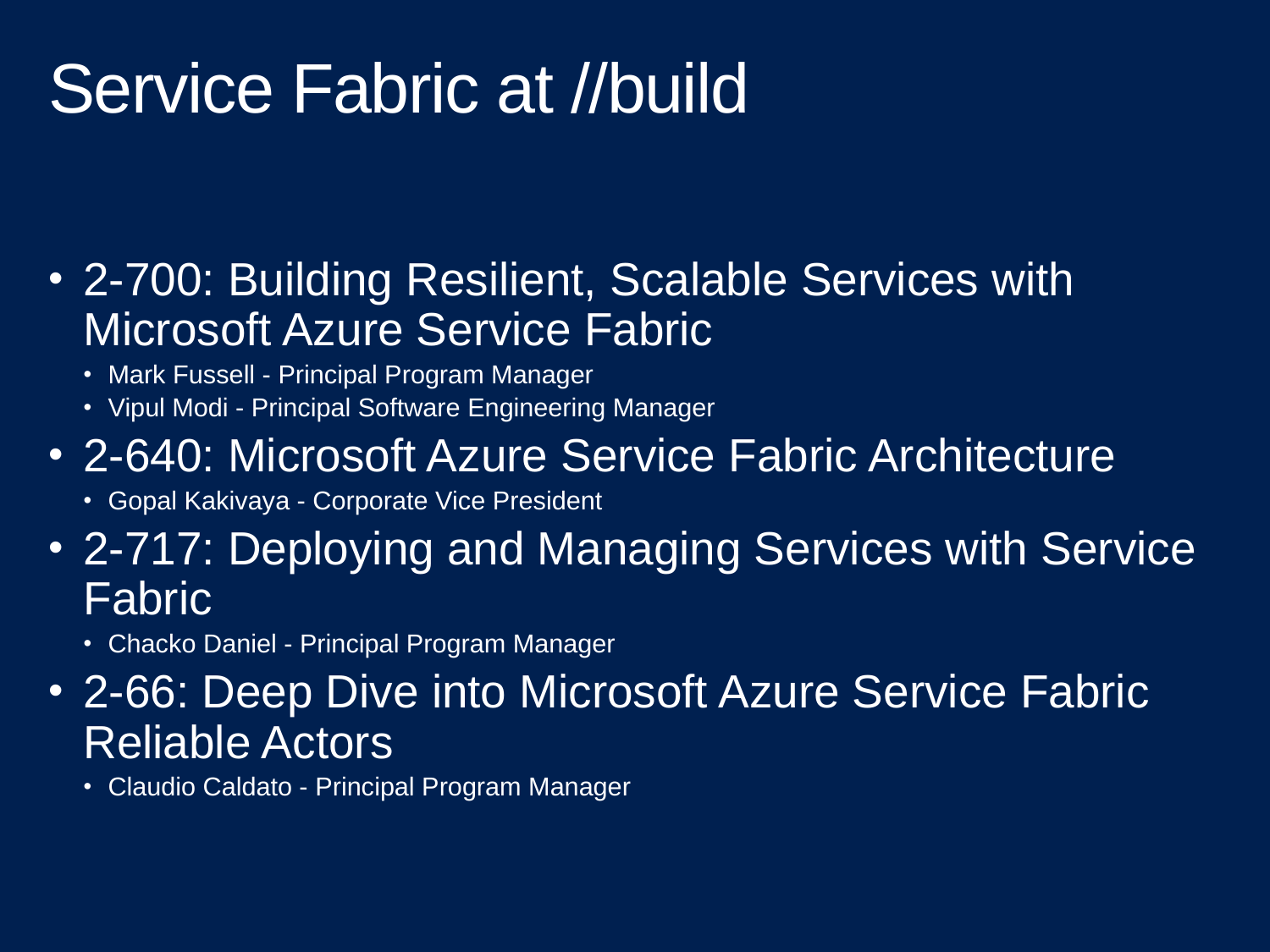

# Service Fabric at //build
2-700: Building Resilient, Scalable Services with Microsoft Azure Service Fabric
Mark Fussell - Principal Program Manager
Vipul Modi - Principal Software Engineering Manager
2-640: Microsoft Azure Service Fabric Architecture
Gopal Kakivaya - Corporate Vice President
2-717: Deploying and Managing Services with Service Fabric
Chacko Daniel - Principal Program Manager
2-66: Deep Dive into Microsoft Azure Service Fabric Reliable Actors
Claudio Caldato - Principal Program Manager